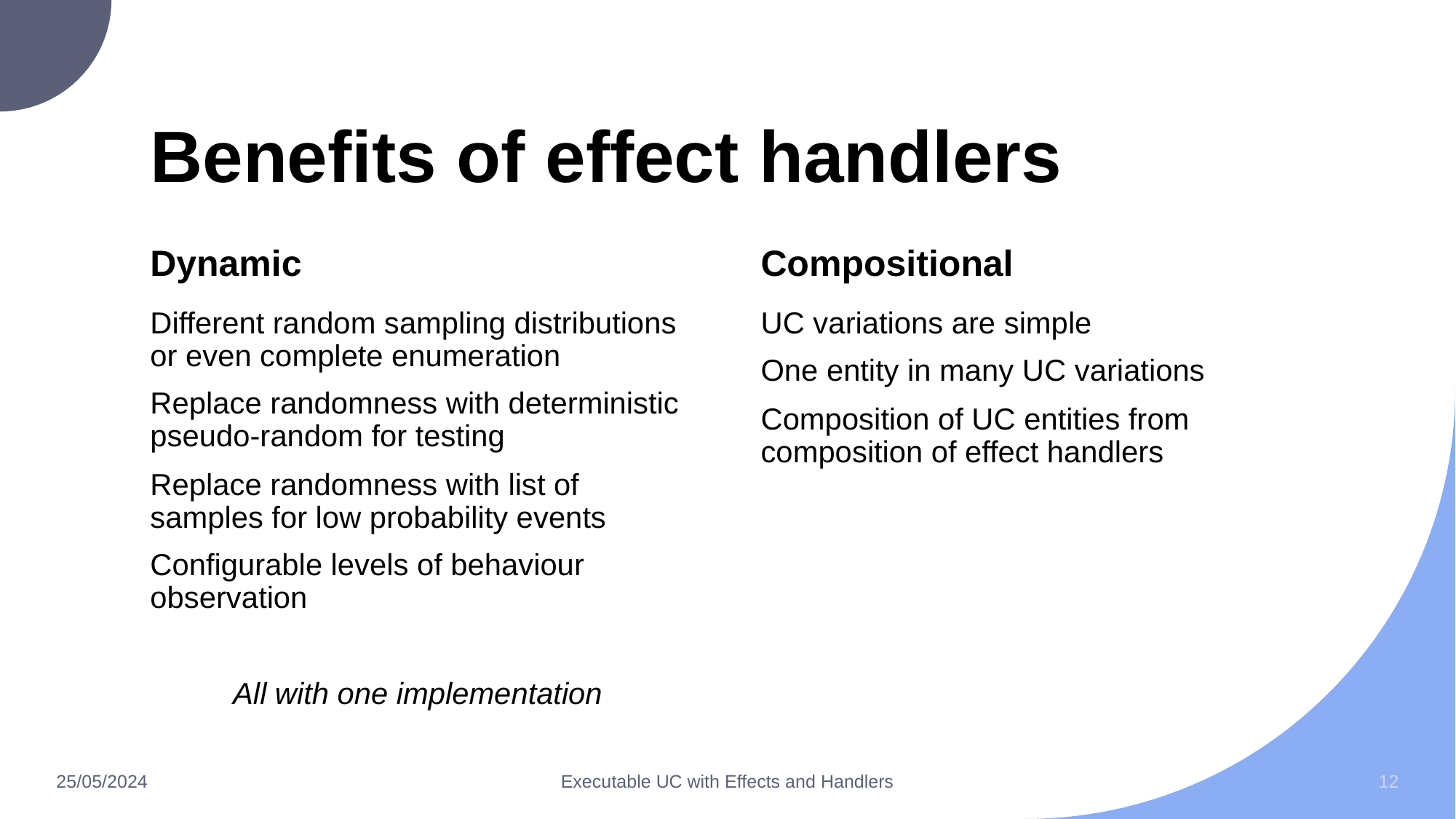

# Benefits of effect handlers
Dynamic
Compositional
Different random sampling distributions or even complete enumeration
Replace randomness with deterministic pseudo-random for testing
Replace randomness with list of samples for low probability events
Configurable levels of behaviour observation

All with one implementation
UC variations are simple
One entity in many UC variations
Composition of UC entities from composition of effect handlers
25/05/2024
Executable UC with Effects and Handlers
12